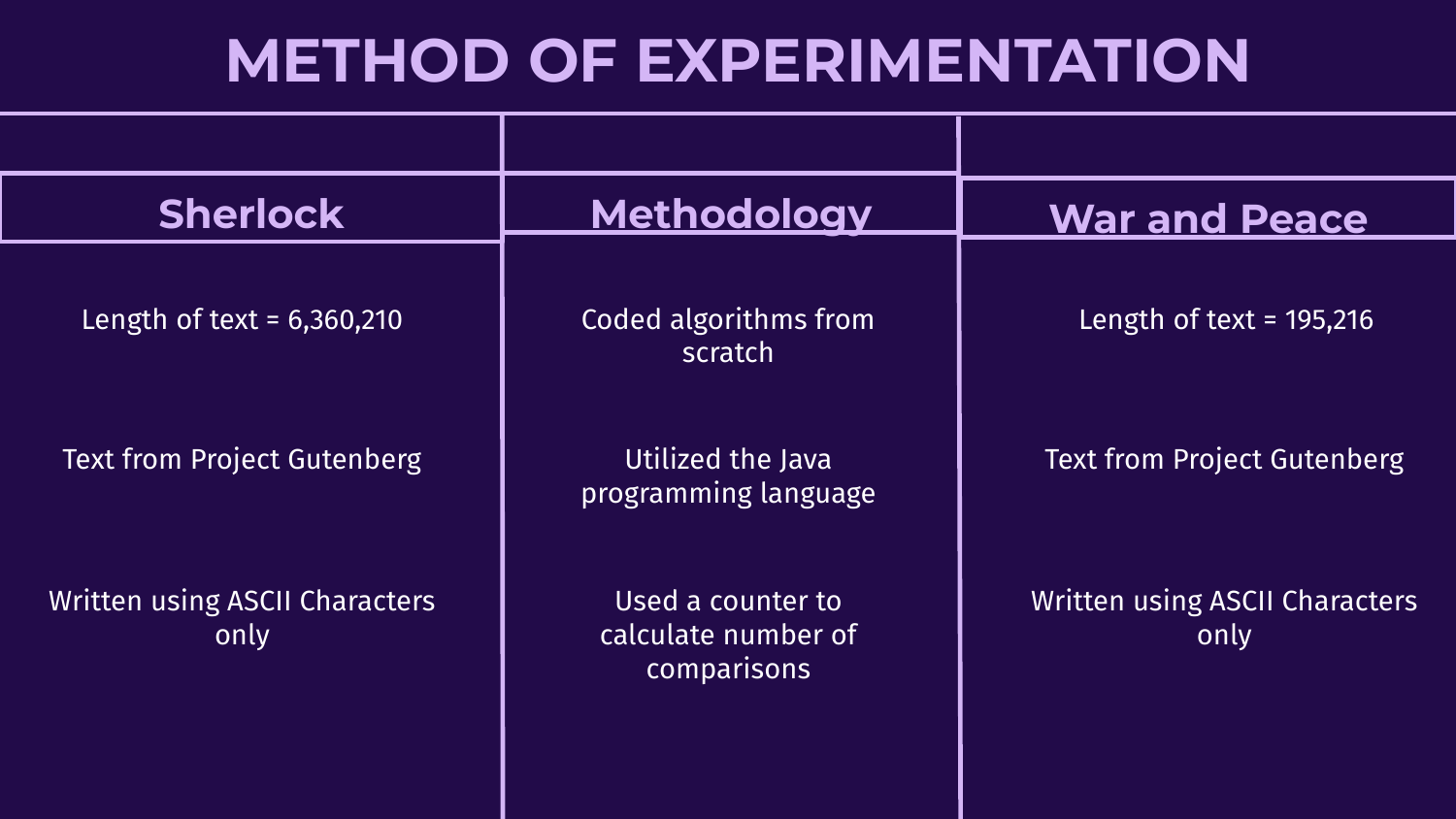

# METHOD OF EXPERIMENTATION
Sherlock

Methodology
War and Peace
Length of text = 6,360,210
Coded algorithms from scratch
Length of text = 195,216

Text from Project Gutenberg
Text from Project Gutenberg
Utilized the Java programming language
Written using ASCII Characters only
Used a counter to calculate number of comparisons
Written using ASCII Characters only